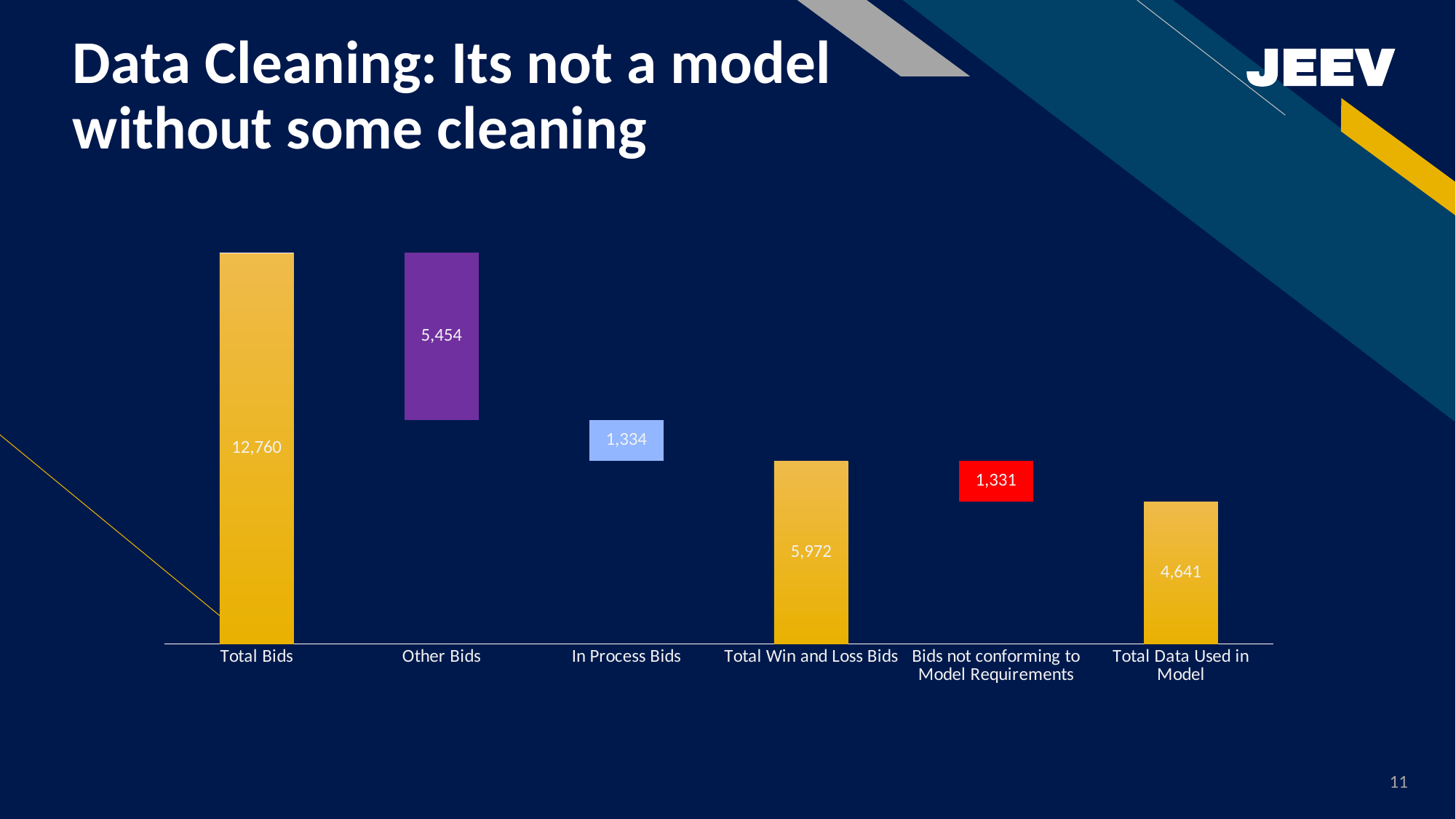

# Data Cleaning: Its not a model without some cleaning

[unsupported chart]

11